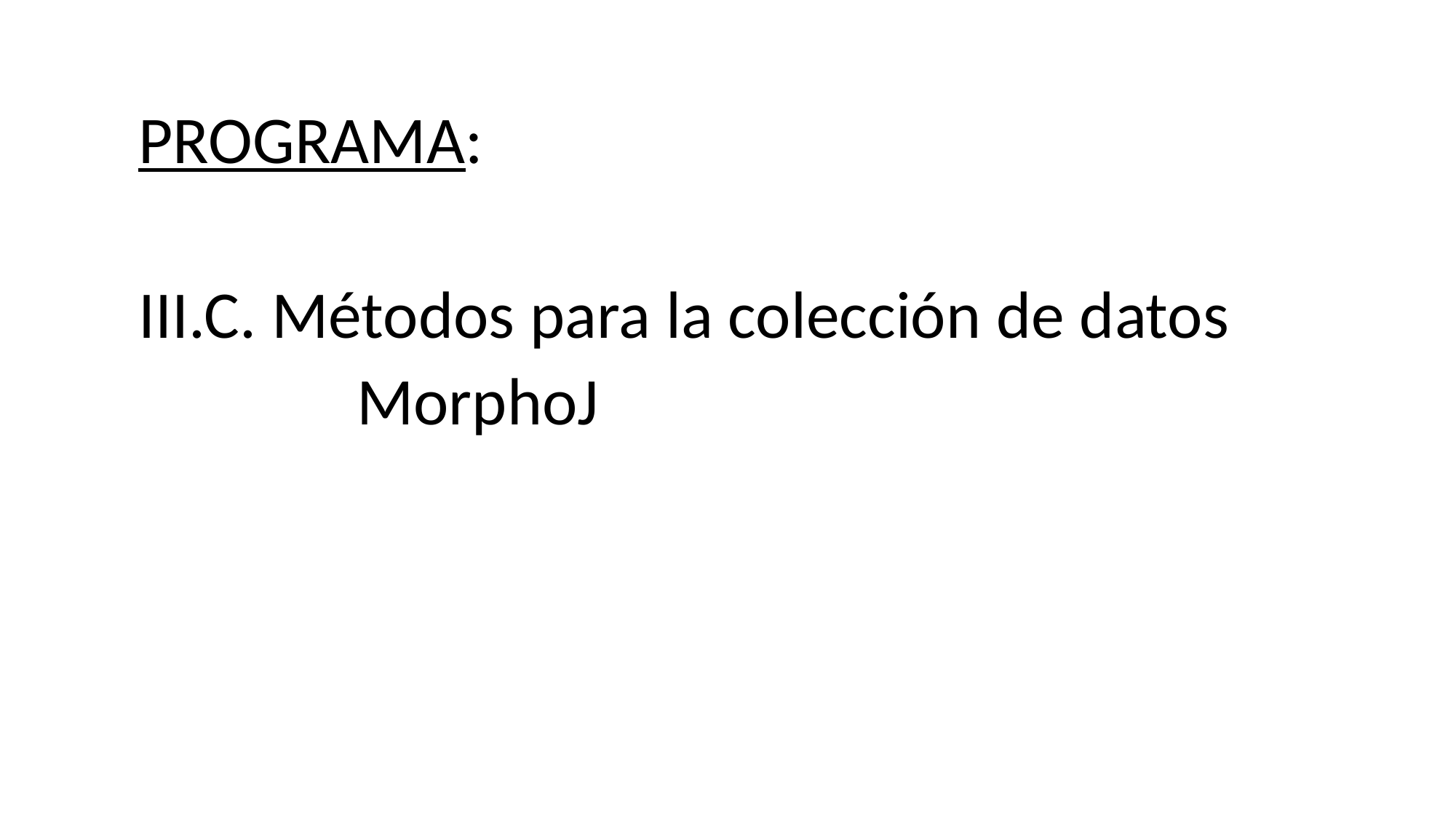

PROGRAMA:

III.C. Métodos para la colección de datos
		MorphoJ